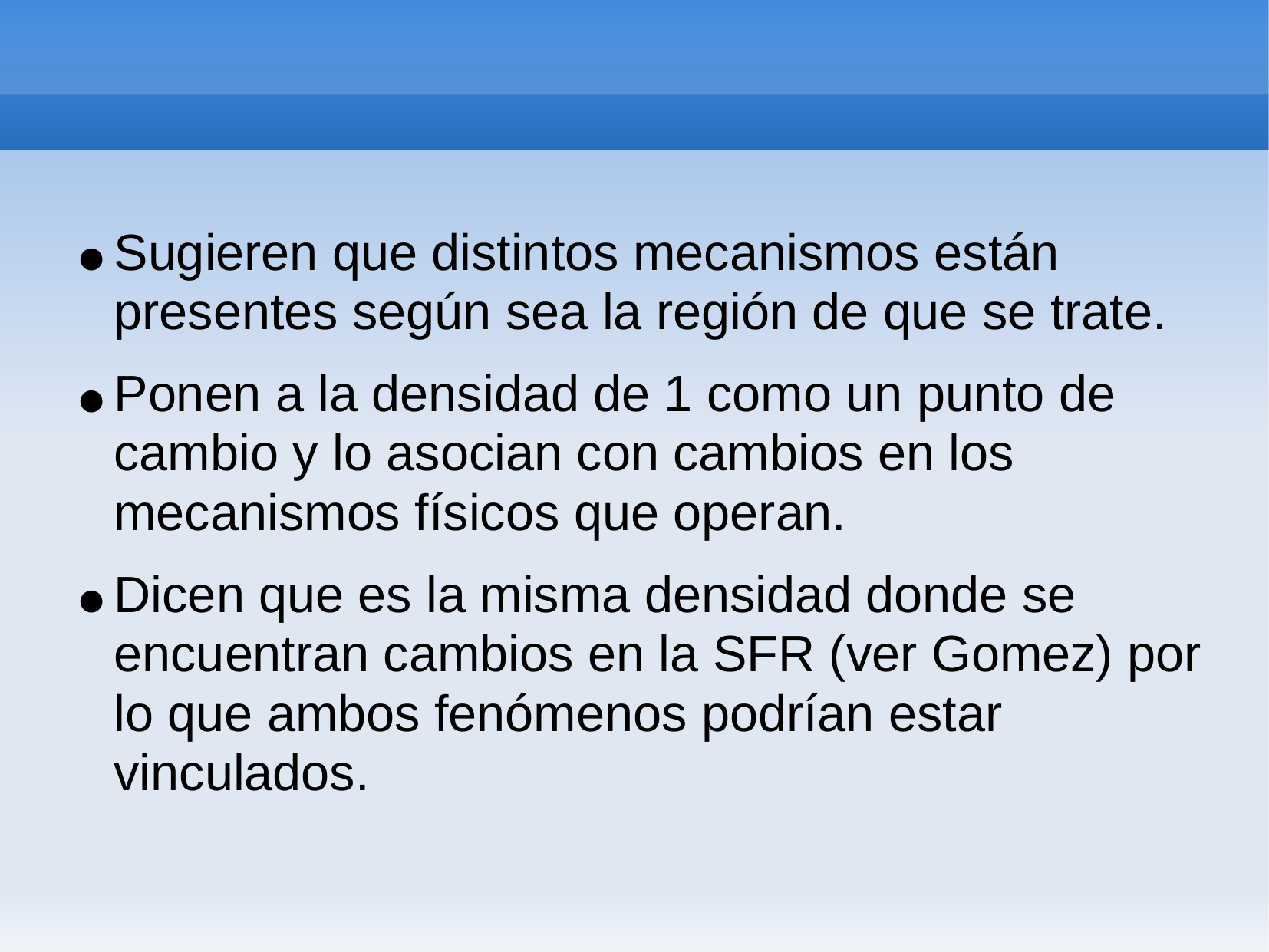

#
Sugieren que distintos mecanismos están presentes según sea la región de que se trate.
Ponen a la densidad de 1 como un punto de cambio y lo asocian con cambios en los mecanismos físicos que operan.
Dicen que es la misma densidad donde se encuentran cambios en la SFR (ver Gomez) por lo que ambos fenómenos podrían estar vinculados.